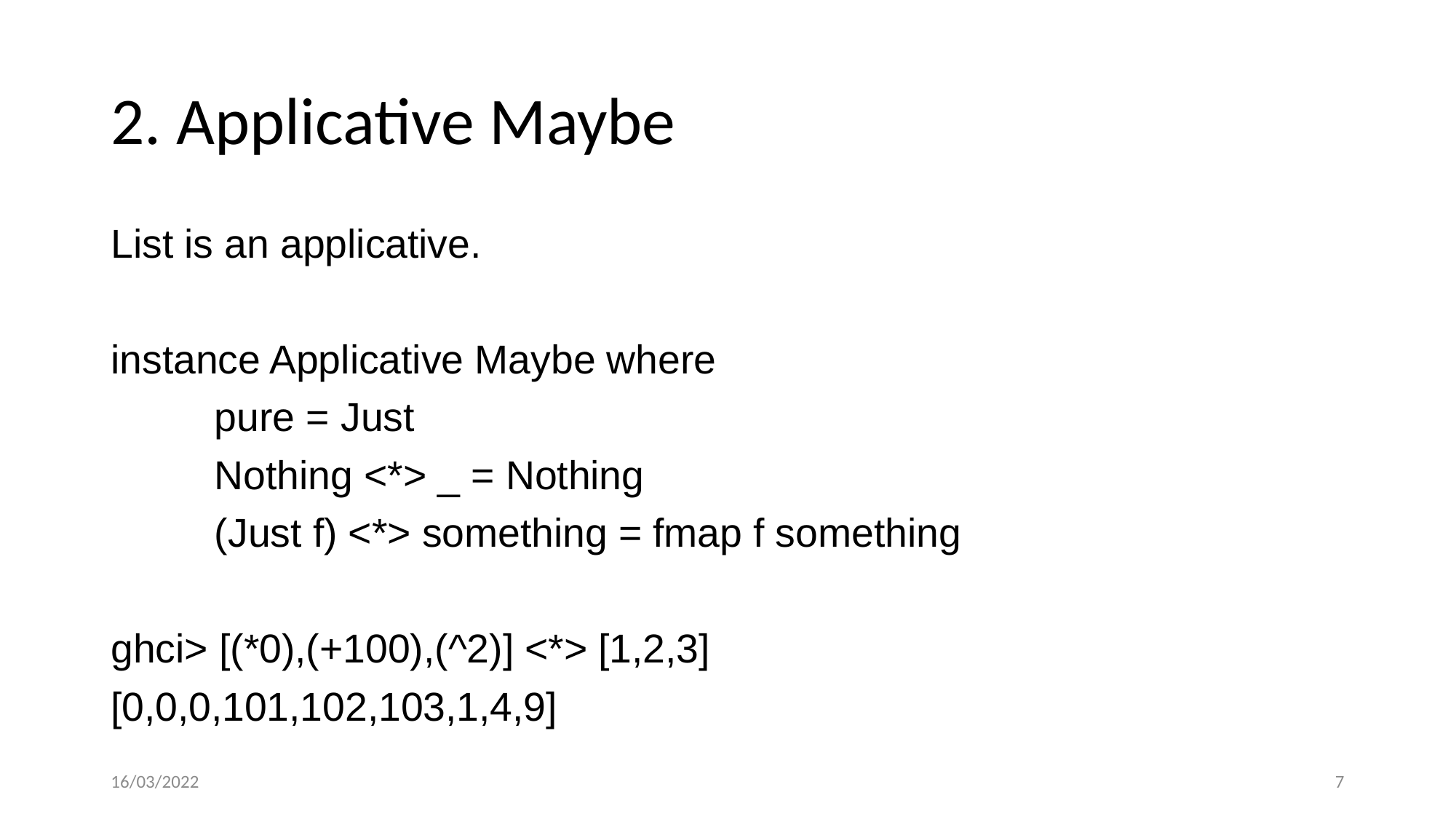

# 2. Applicative Maybe
List is an applicative.

instance Applicative Maybe where
	pure = Just
	Nothing <*> _ = Nothing
	(Just f) <*> something = fmap f something

ghci> [(*0),(+100),(^2)] <*> [1,2,3]
[0,0,0,101,102,103,1,4,9]
16/03/2022
7